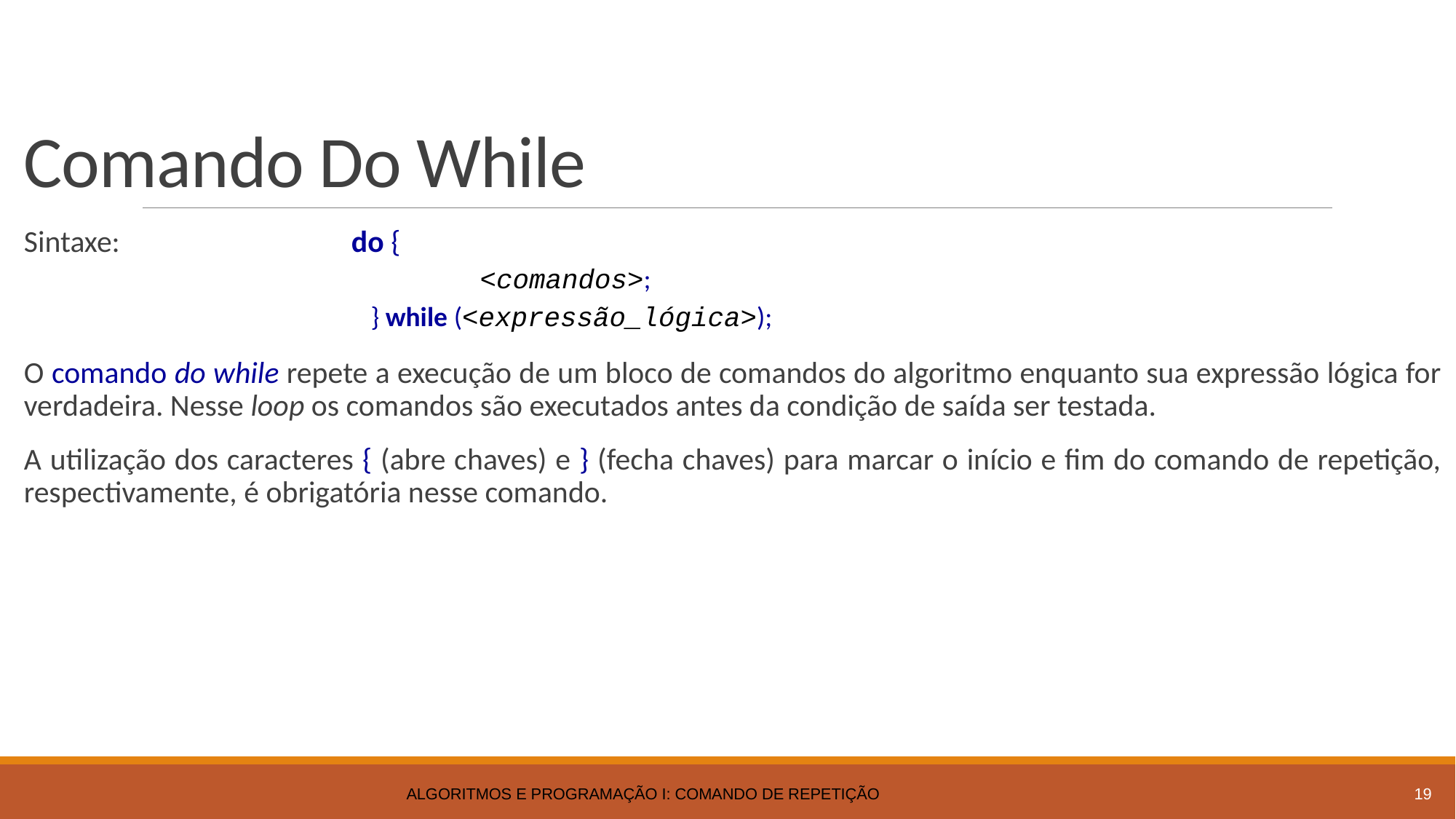

# Comando Do While
Sintaxe:			do {
				<comandos>;
			} while (<expressão_lógica>);
O comando do while repete a execução de um bloco de comandos do algoritmo enquanto sua expressão lógica for verdadeira. Nesse loop os comandos são executados antes da condição de saída ser testada.
A utilização dos caracteres { (abre chaves) e } (fecha chaves) para marcar o início e fim do comando de repetição, respectivamente, é obrigatória nesse comando.
Algoritmos e Programação I: Comando de Repetição
19